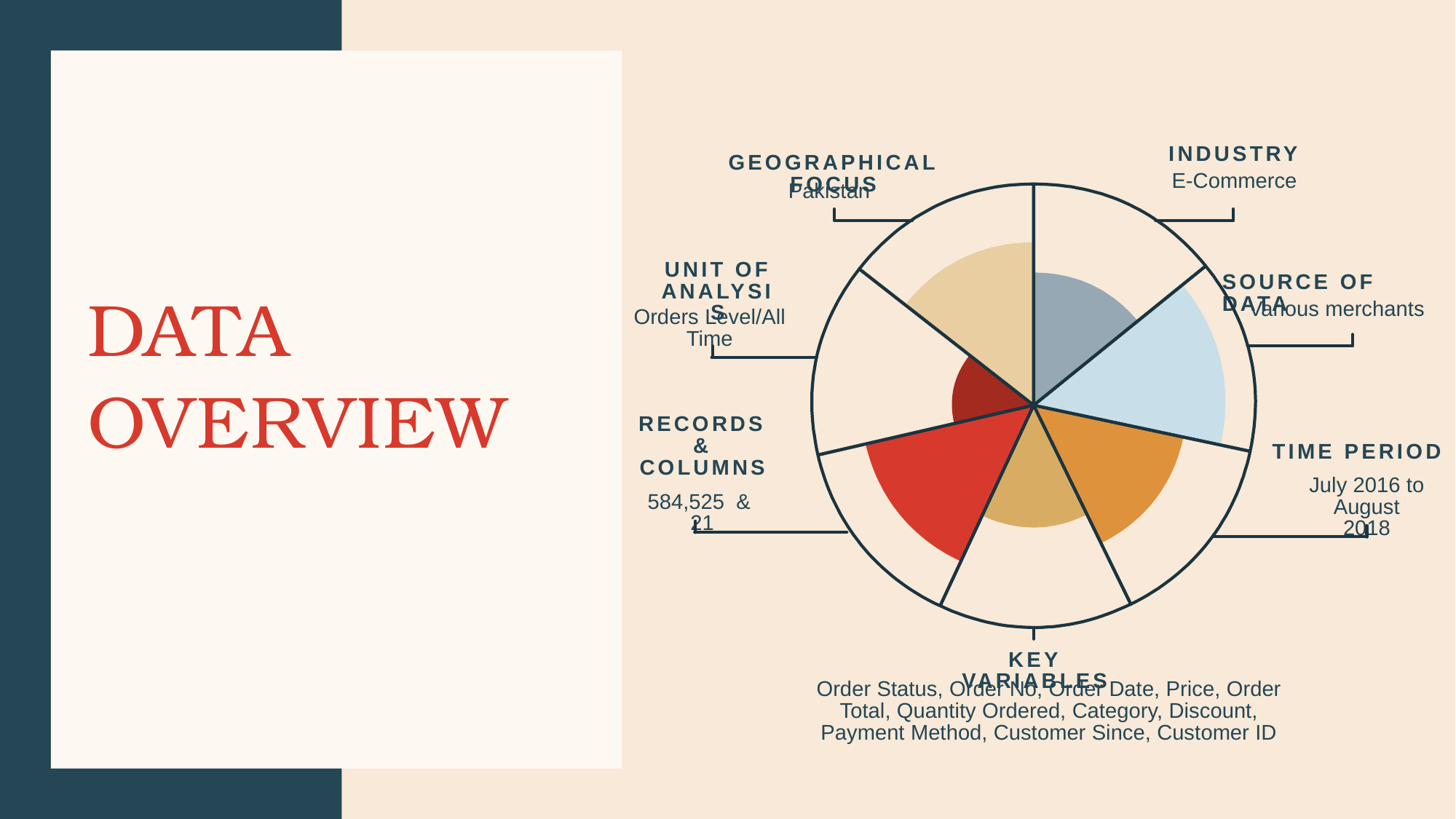

Industry
Geographical Focus
E-Commerce
Pakistan

Unit of Analysis
Source of data
# Data Overview
Various merchants
Orders Level/All Time
Records & Columns
Time Period
July 2016 to August 2018
584,525  &  21
Key Variables
Order Status, Order No, Order Date, Price, Order Total, Quantity Ordered, Category, Discount, Payment Method, Customer Since, Customer ID